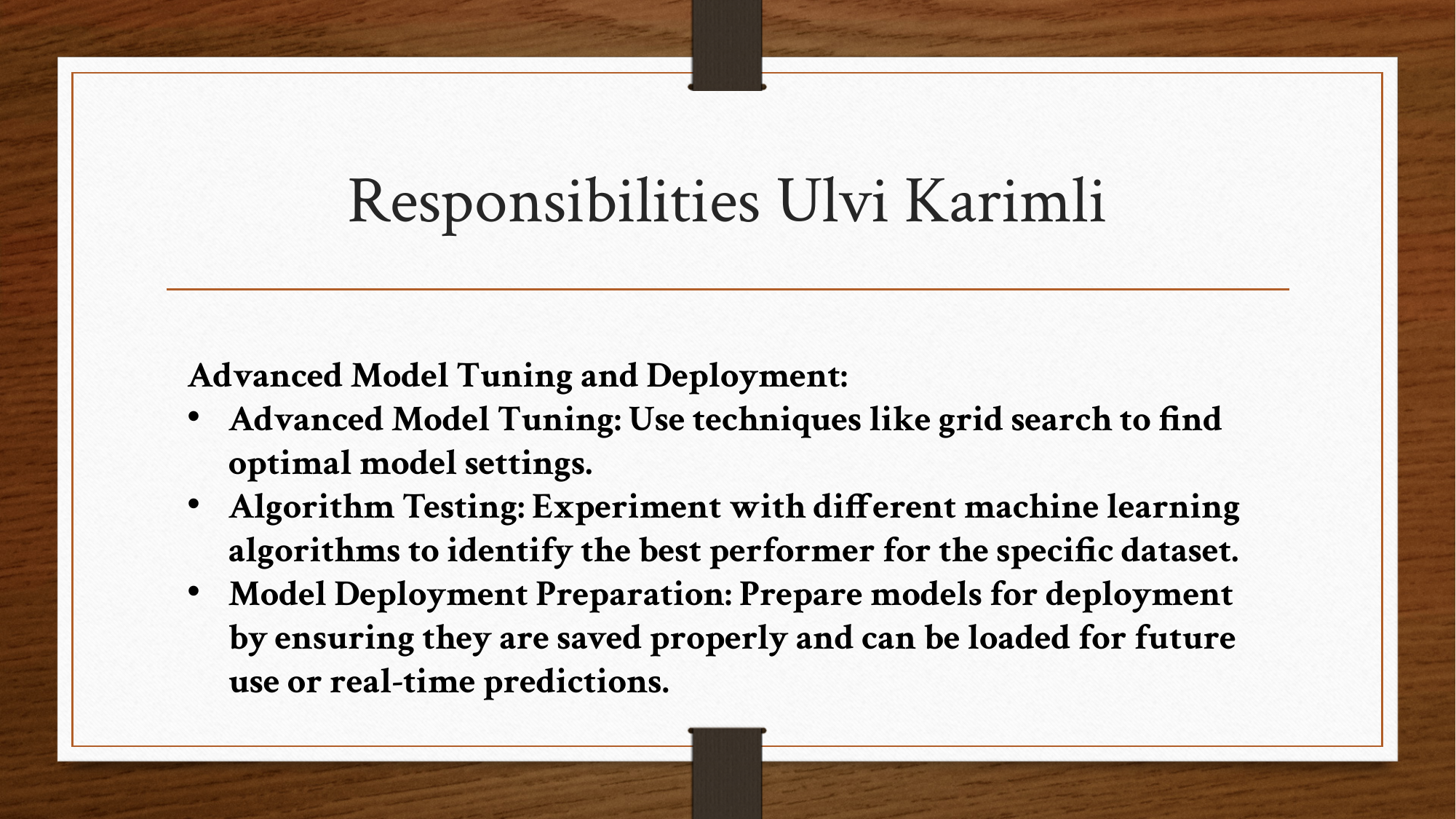

# Responsibilities Ulvi Karimli
Advanced Model Tuning and Deployment:
Advanced Model Tuning: Use techniques like grid search to find optimal model settings.
Algorithm Testing: Experiment with different machine learning algorithms to identify the best performer for the specific dataset.
Model Deployment Preparation: Prepare models for deployment by ensuring they are saved properly and can be loaded for future use or real-time predictions.